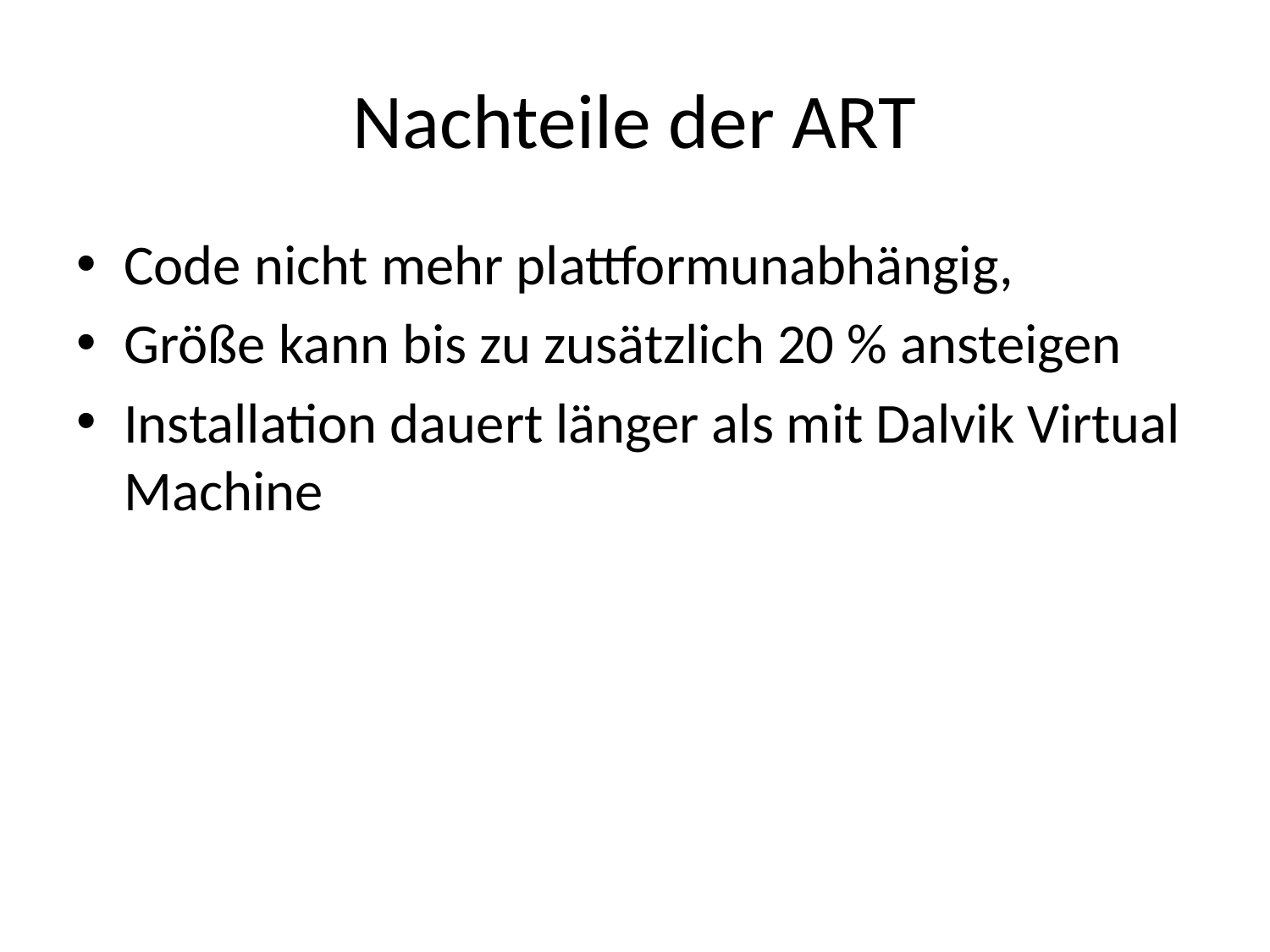

# Nachteile der ART
Code nicht mehr plattformunabhängig,
Größe kann bis zu zusätzlich 20 % ansteigen
Installation dauert länger als mit Dalvik Virtual Machine